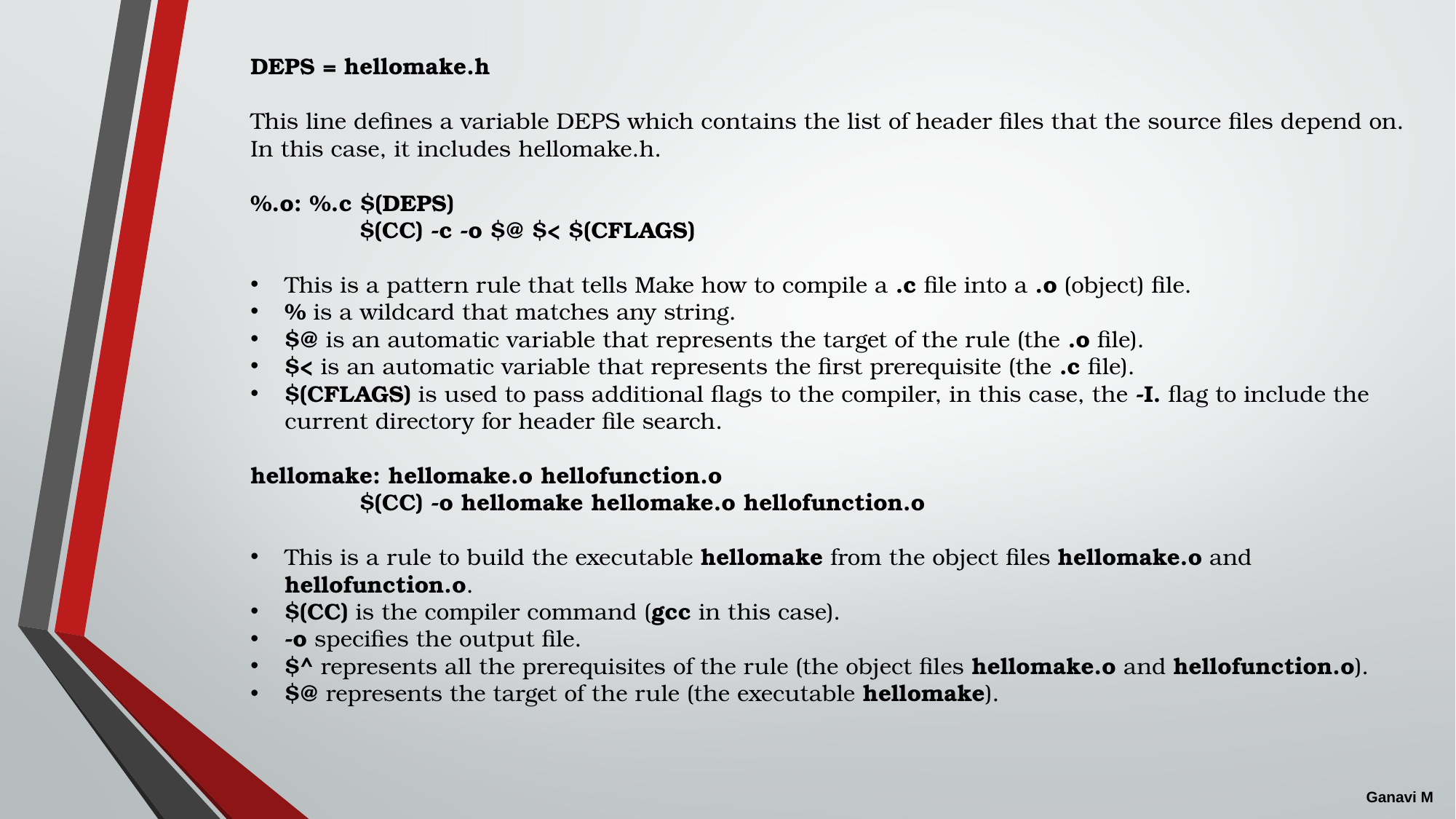

DEPS = hellomake.h

This line defines a variable DEPS which contains the list of header files that the source files depend on. In this case, it includes hellomake.h.

%.o: %.c $(DEPS)
	$(CC) -c -o $@ $< $(CFLAGS)

This is a pattern rule that tells Make how to compile a .c file into a .o (object) file.
% is a wildcard that matches any string.
$@ is an automatic variable that represents the target of the rule (the .o file).
$< is an automatic variable that represents the first prerequisite (the .c file).
$(CFLAGS) is used to pass additional flags to the compiler, in this case, the -I. flag to include the current directory for header file search.

hellomake: hellomake.o hellofunction.o
	$(CC) -o hellomake hellomake.o hellofunction.o

This is a rule to build the executable hellomake from the object files hellomake.o and hellofunction.o.
$(CC) is the compiler command (gcc in this case).
-o specifies the output file.
$^ represents all the prerequisites of the rule (the object files hellomake.o and hellofunction.o).
$@ represents the target of the rule (the executable hellomake).

Ganavi M